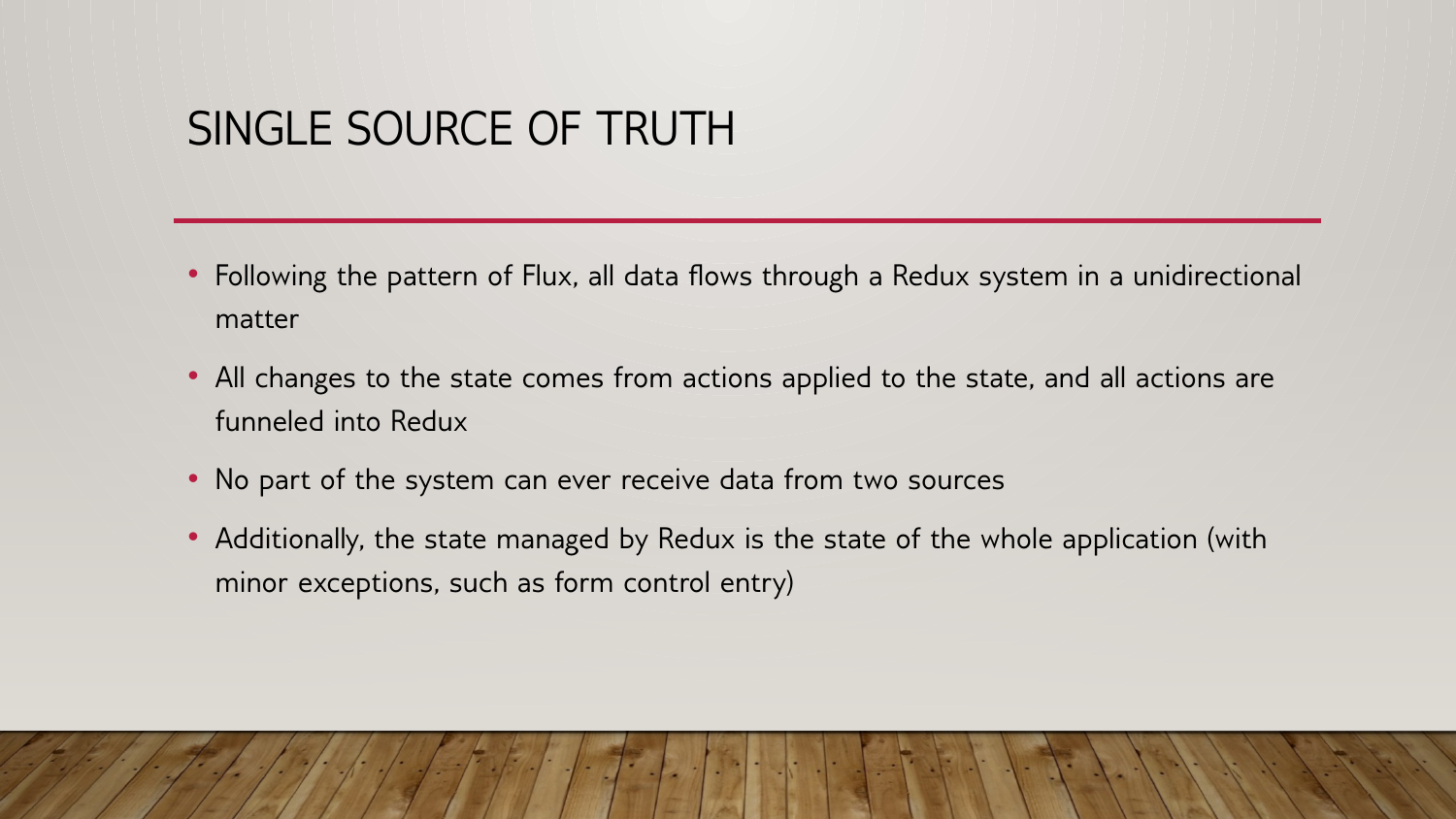

# single source of truth
Following the pattern of Flux, all data flows through a Redux system in a unidirectional matter
All changes to the state comes from actions applied to the state, and all actions are funneled into Redux
No part of the system can ever receive data from two sources
Additionally, the state managed by Redux is the state of the whole application (with minor exceptions, such as form control entry)